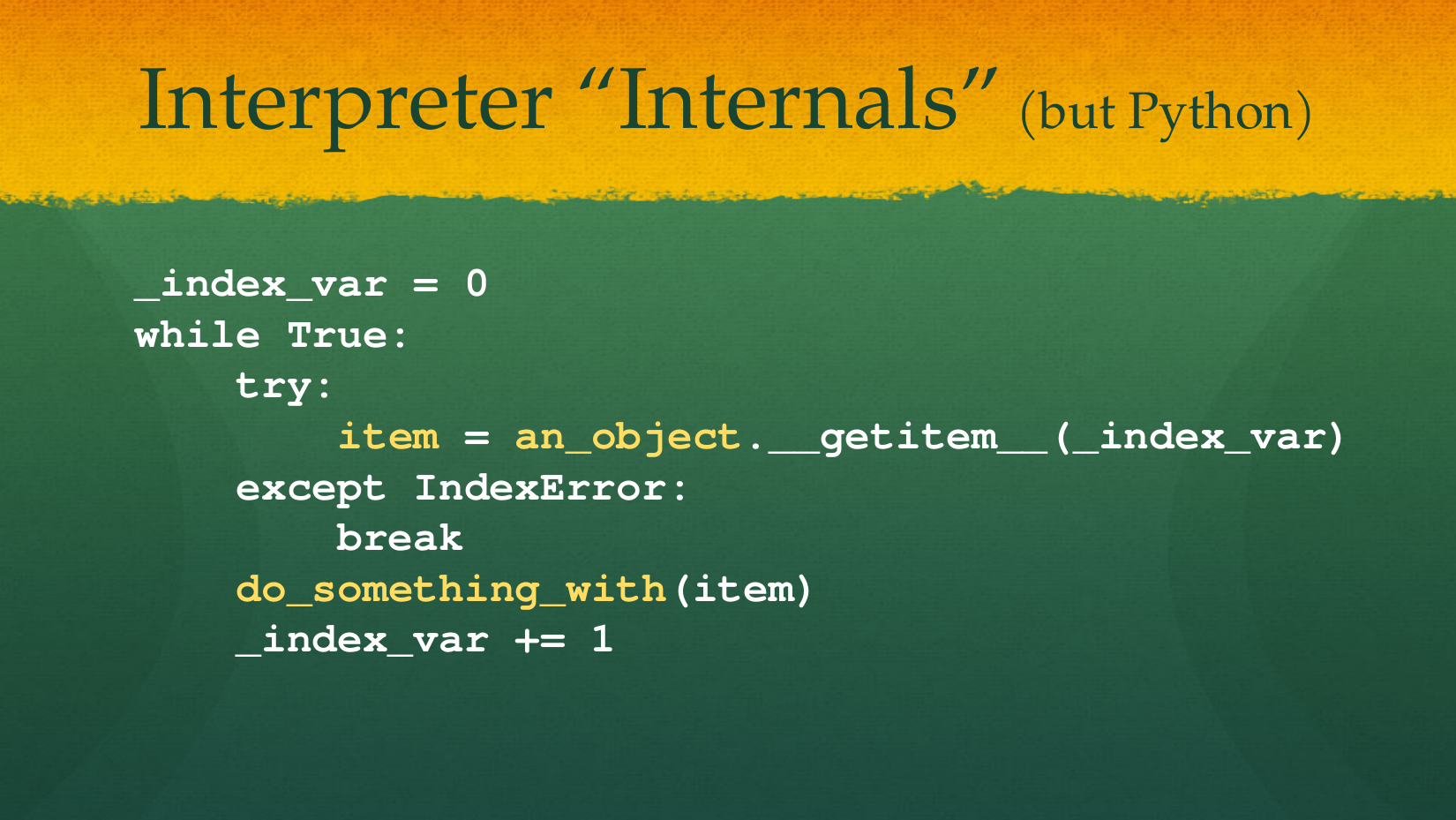

# Interpreter “Internals” (but Python)
_index_var = 0
while True:
    try:
        item = an_object.__getitem__(_index_var)
    except IndexError:
        break
    do_something_with(item)
    _index_var += 1